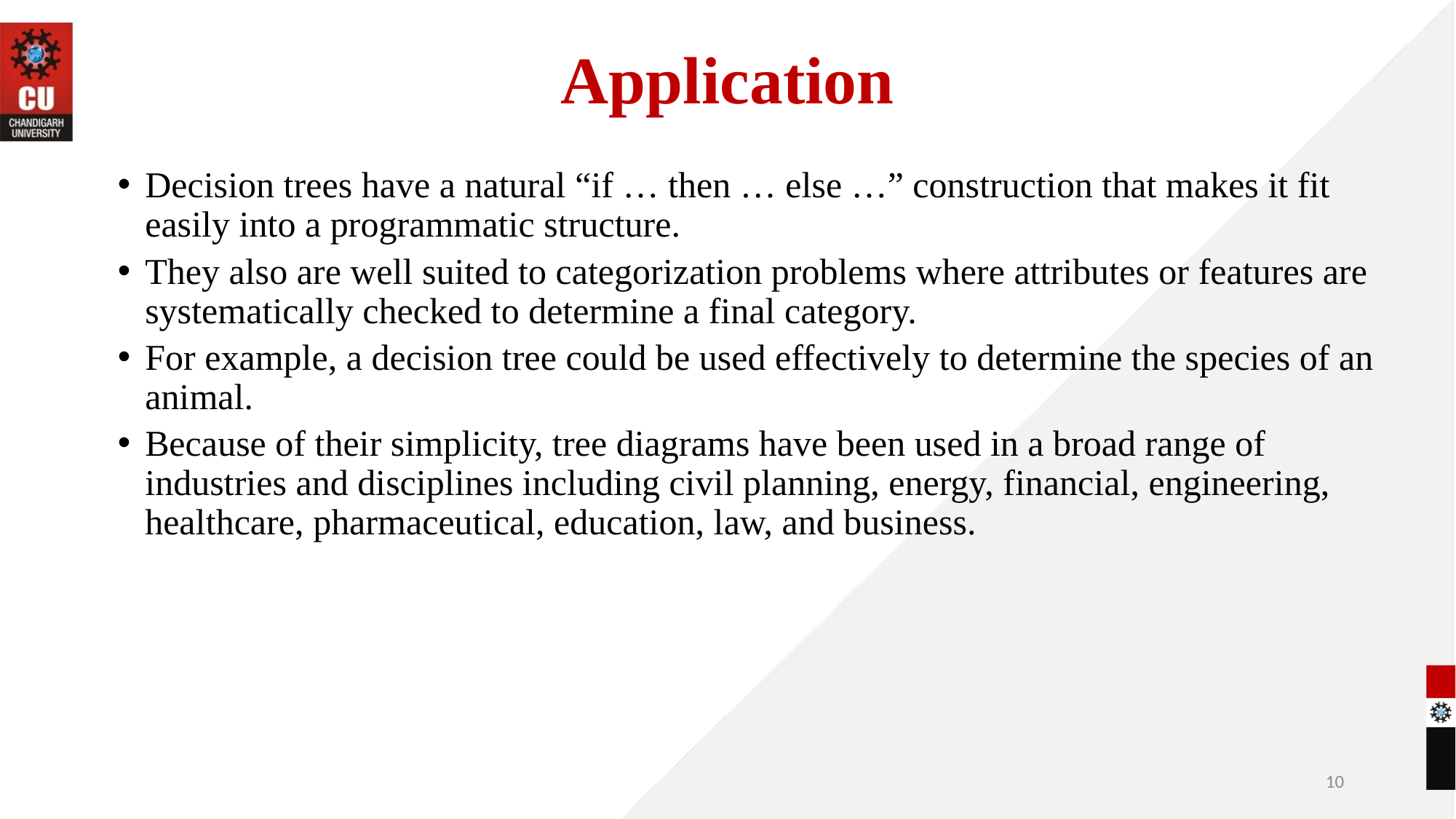

# Application
Decision trees have a natural “if … then … else …” construction that makes it fit easily into a programmatic structure.
They also are well suited to categorization problems where attributes or features are systematically checked to determine a final category.
For example, a decision tree could be used effectively to determine the species of an animal.
Because of their simplicity, tree diagrams have been used in a broad range of industries and disciplines including civil planning, energy, financial, engineering, healthcare, pharmaceutical, education, law, and business.
10